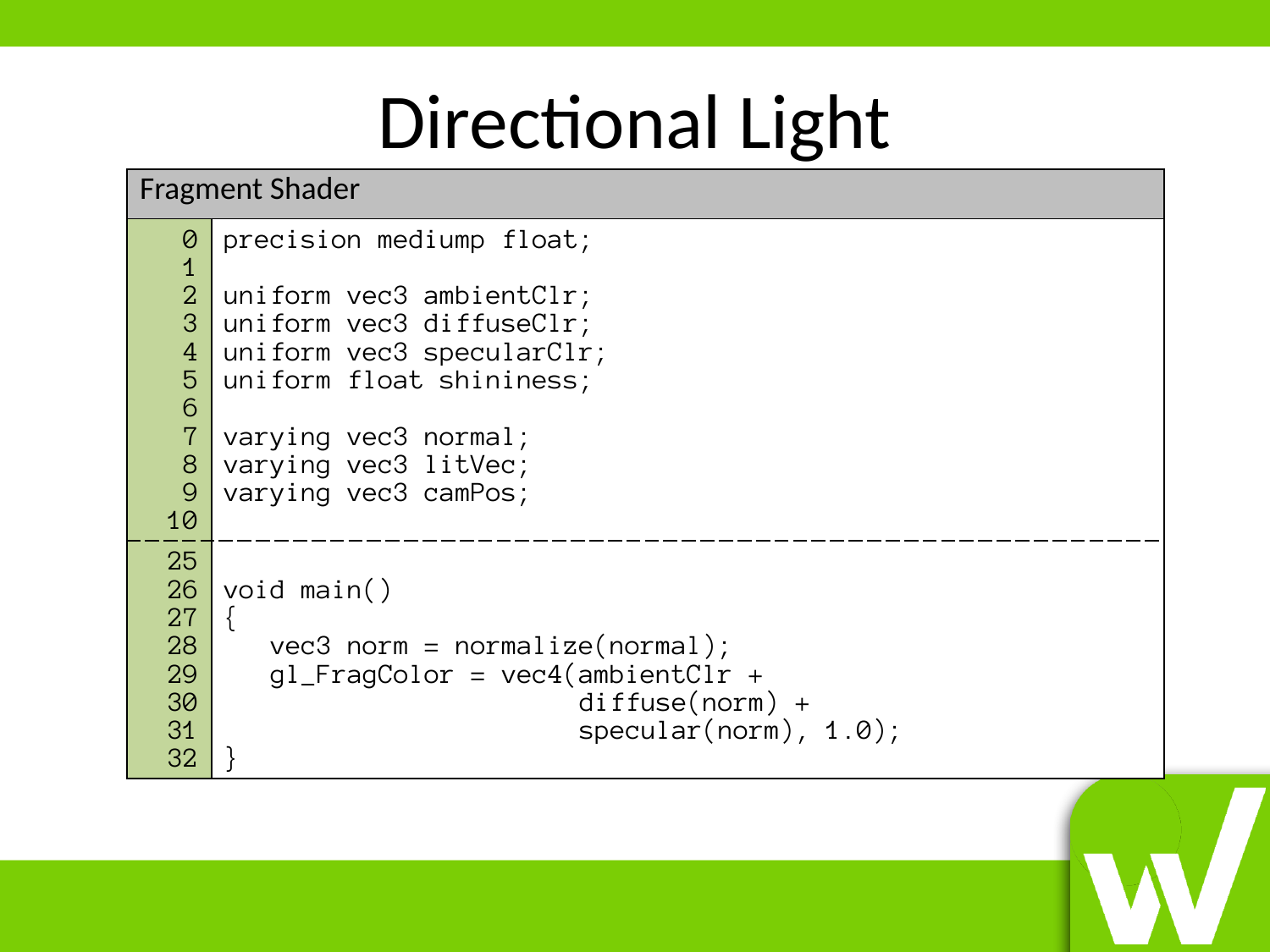

# Directional Light
| Fragment Shader |  |
| --- | --- |
| 0 1 2 3 4 5 6 7 8 9 10 | precision mediump float; uniform vec3 ambientClr; uniform vec3 diffuseClr; uniform vec3 specularClr; uniform float shininess; varying vec3 normal; varying vec3 litVec; varying vec3 camPos; |
| 25 26 27 28 29 30 31 32 | void main() { vec3 norm = normalize(normal); gl\_FragColor = vec4(ambientClr + diffuse(norm) + specular(norm), 1.0); } |